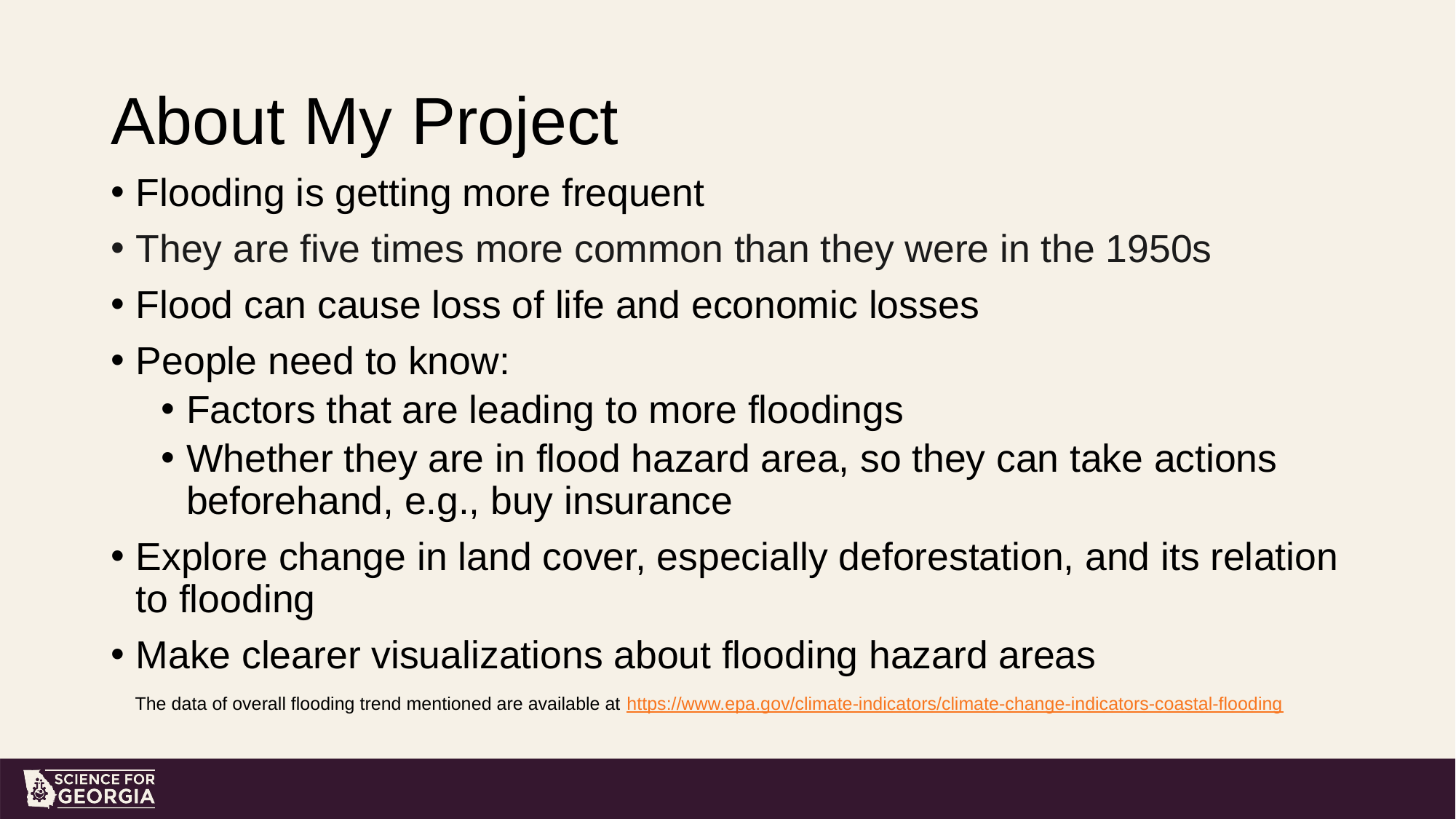

# About My Project
Flooding is getting more frequent
They are five times more common than they were in the 1950s
Flood can cause loss of life and economic losses
People need to know:
Factors that are leading to more floodings
Whether they are in flood hazard area, so they can take actions beforehand, e.g., buy insurance
Explore change in land cover, especially deforestation, and its relation to flooding
Make clearer visualizations about flooding hazard areas
The data of overall flooding trend mentioned are available at https://www.epa.gov/climate-indicators/climate-change-indicators-coastal-flooding